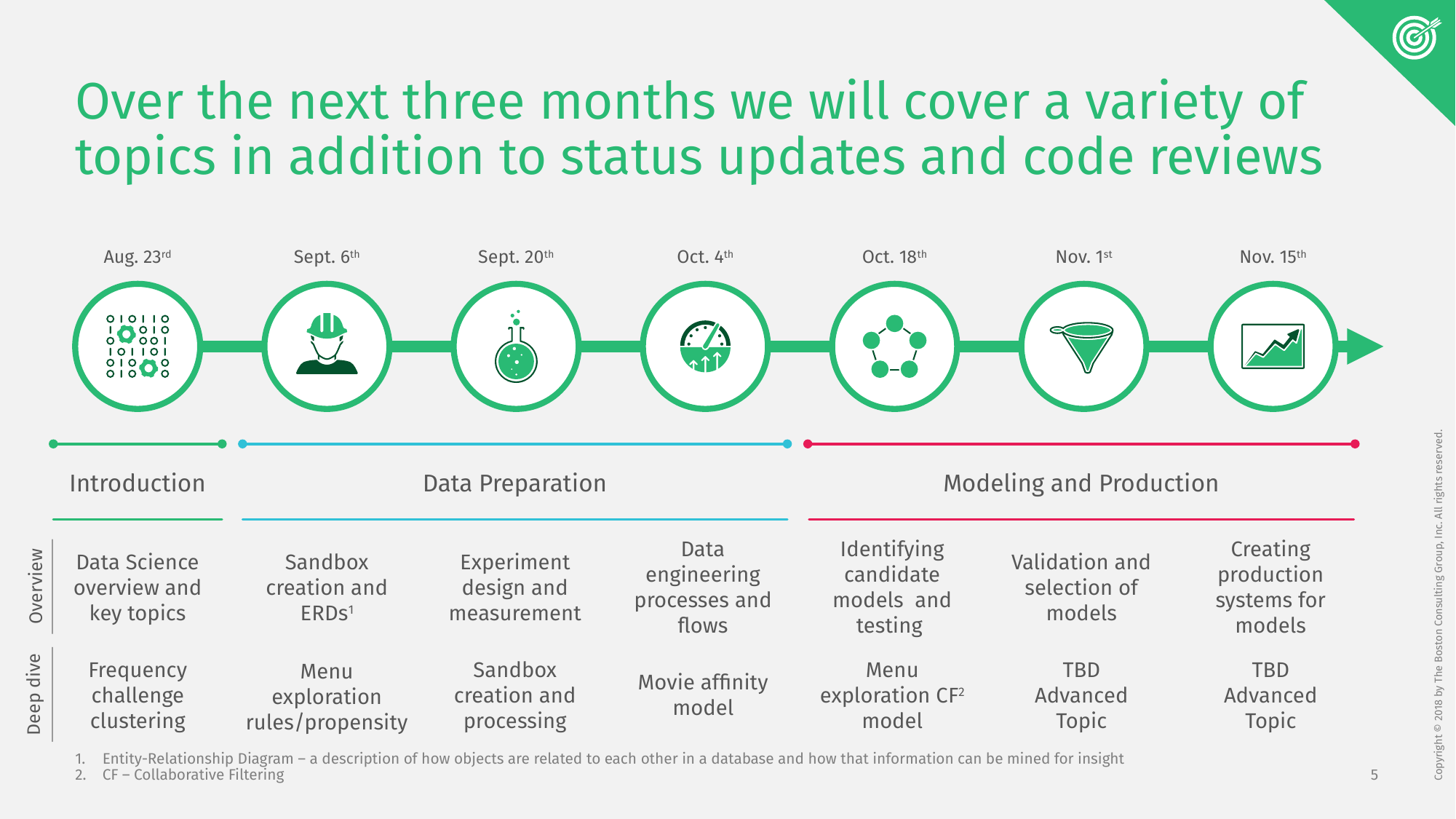

# Over the next three months we will cover a variety of topics in addition to status updates and code reviews
Aug. 23rd
Sept. 6th
Sept. 20th
Oct. 4th
Oct. 18th
Nov. 1st
Nov. 15th

Introduction
Data Preparation
Modeling and Production
Overview
Data Science overview and key topics
Sandbox creation and ERDs1
Experiment design and measurement
Data engineering processes and flows
Identifying candidate models  and testing
Validation and selection of models
Creating production systems for models
Deep dive
Menu exploration rules/propensity
Frequency challenge clustering
Sandbox creation and processing
Movie affinity model
Menu exploration CF2 model
TBD
Advanced Topic
TBD
Advanced Topic
Entity-Relationship Diagram – a description of how objects are related to each other in a database and how that information can be mined for insight
CF – Collaborative Filtering